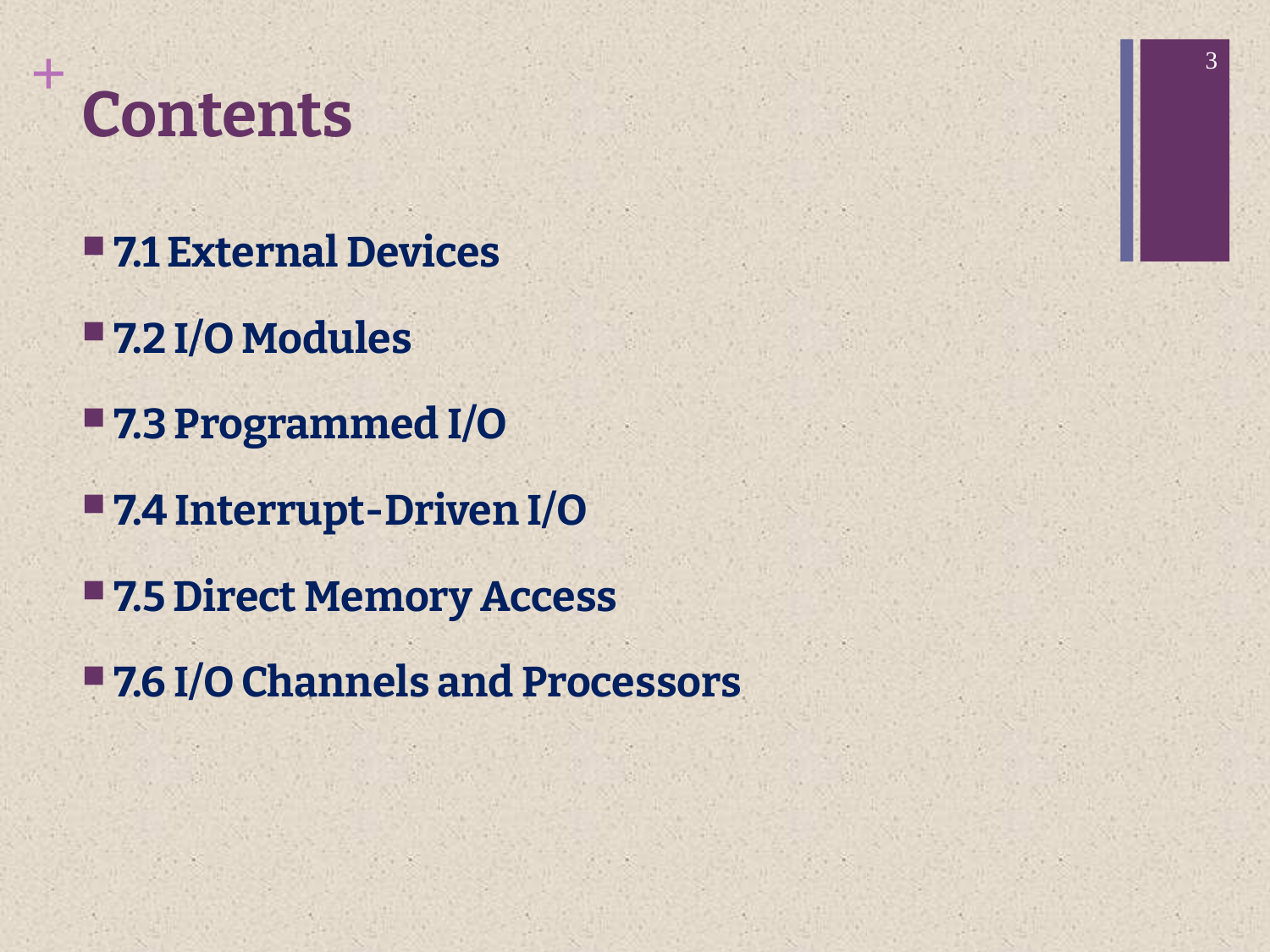

3
# Contents
7.1 External Devices
7.2 I/O Modules
7.3 Programmed I/O
7.4 Interrupt-Driven I/O
7.5 Direct Memory Access
7.6 I/O Channels and Processors